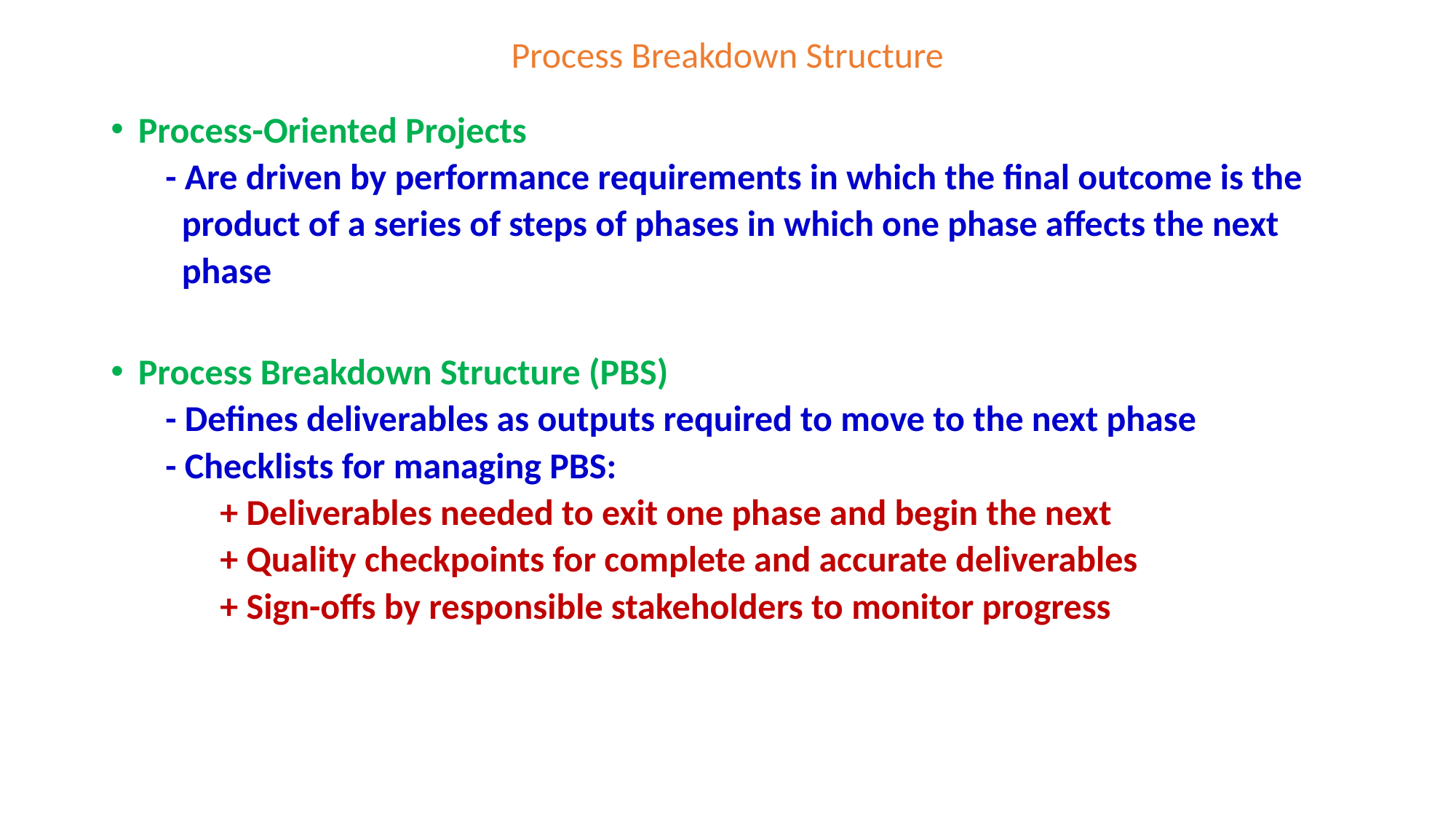

# Process Breakdown Structure
Process-Oriented Projects
- Are driven by performance requirements in which the final outcome is the
  product of a series of steps of phases in which one phase affects the next
  phase

Process Breakdown Structure (PBS)
- Defines deliverables as outputs required to move to the next phase
- Checklists for managing PBS:
+ Deliverables needed to exit one phase and begin the next
+ Quality checkpoints for complete and accurate deliverables
+ Sign-offs by responsible stakeholders to monitor progress